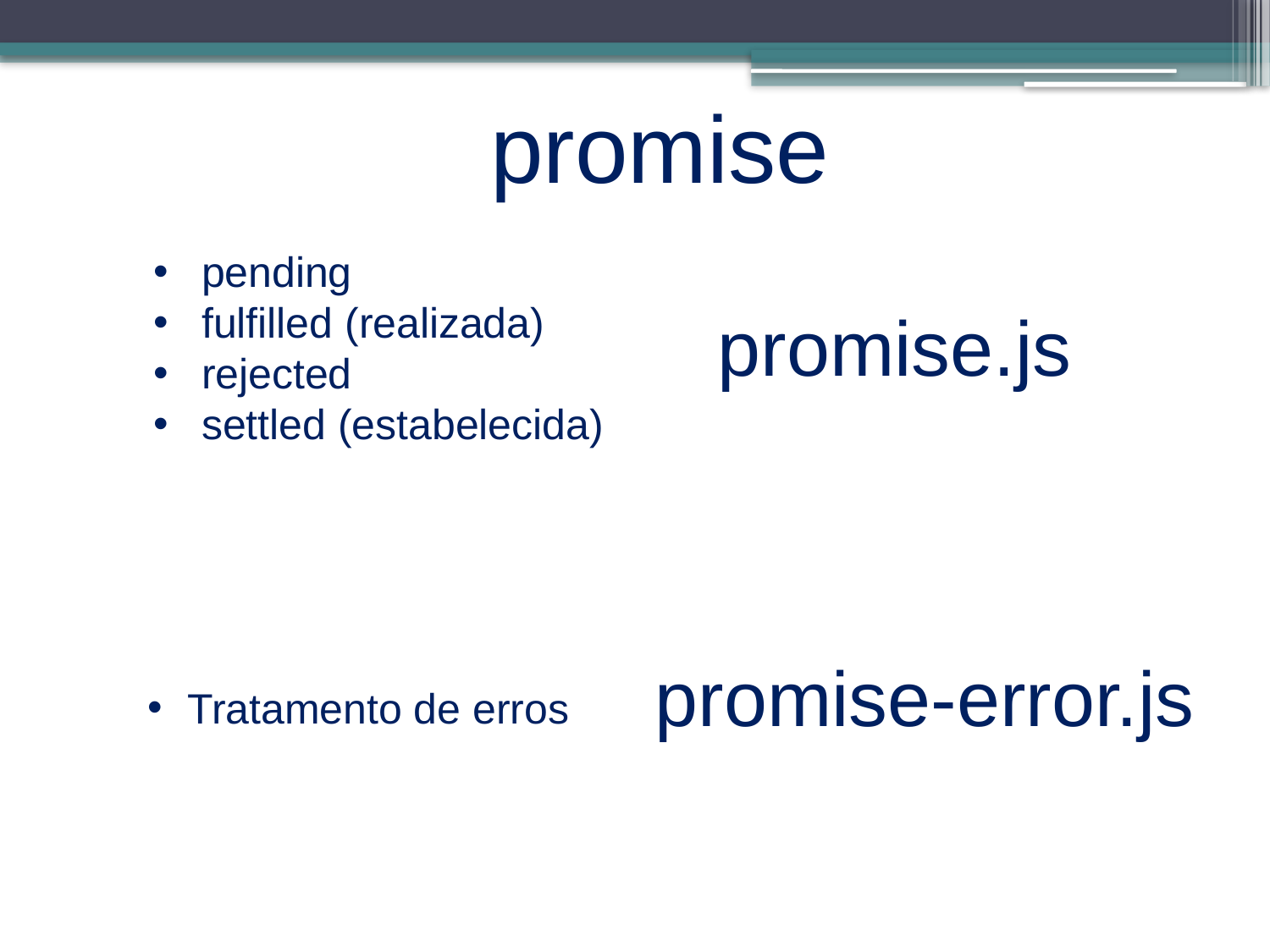

promise
pending
fulfilled (realizada)
rejected
settled (estabelecida)
promise.js
Tratamento de erros
promise-error.js